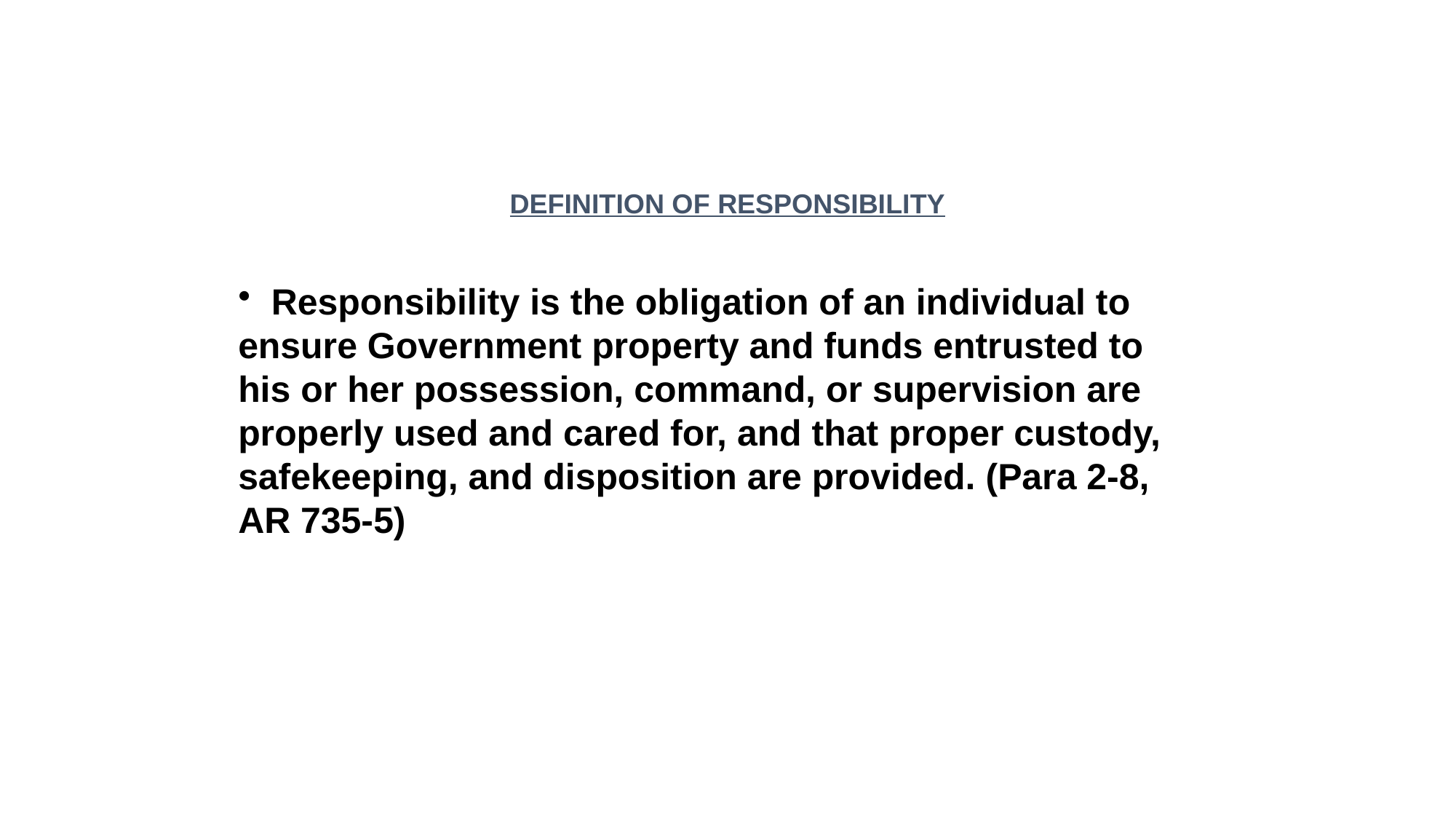

DEFINITION OF RESPONSIBILITY
  Responsibility is the obligation of an individual to     ensure Government property and funds entrusted to his or her possession, command, or supervision are properly used and cared for, and that proper custody, safekeeping, and disposition are provided. (Para 2-8, AR 735-5)